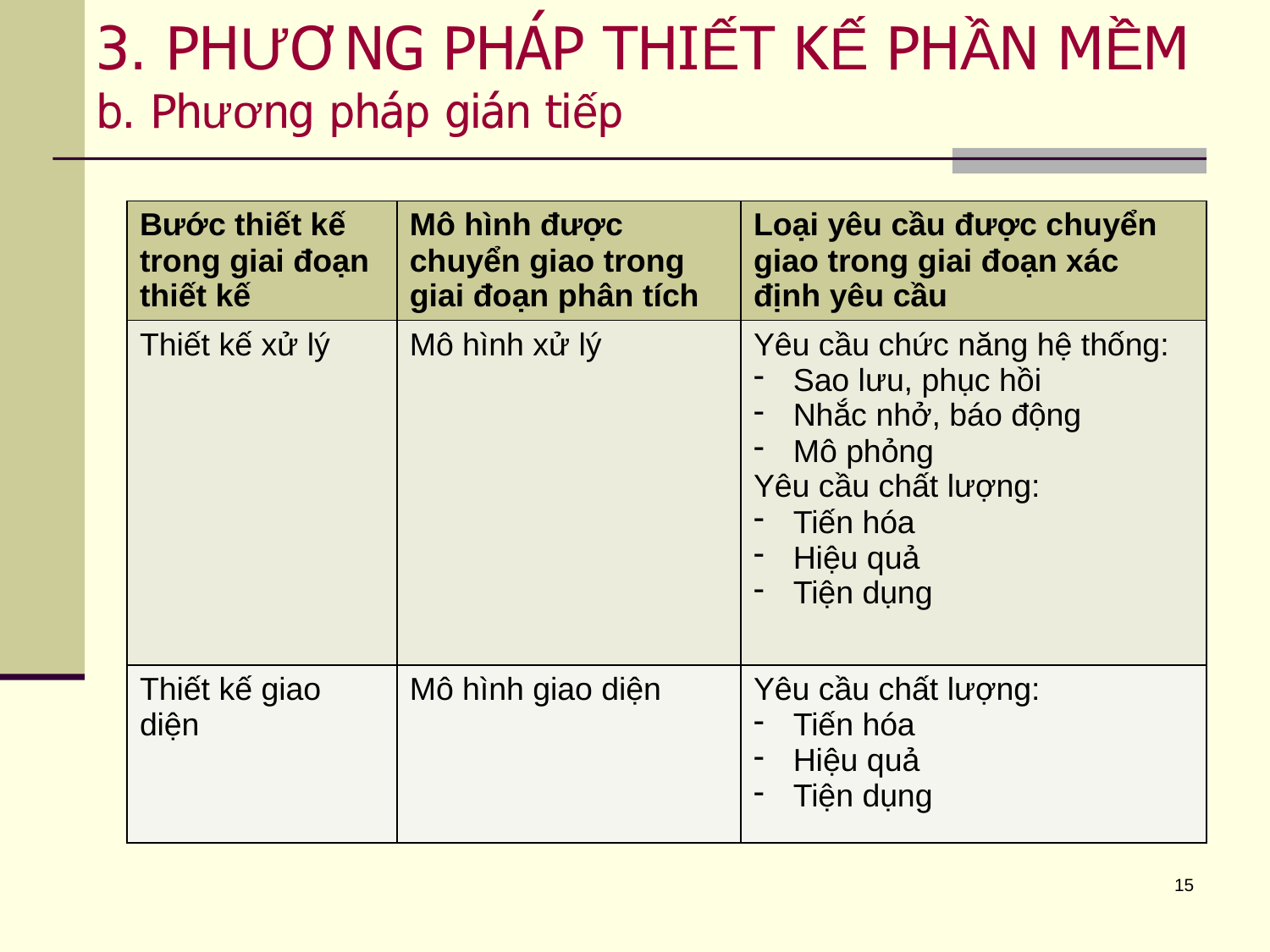

# 3. PHƯƠNG PHÁP THIẾT KẾ PHẦN MỀM b. Phương pháp gián tiếp
| Bước thiết kế trong giai đoạn thiết kế | Mô hình được chuyển giao trong giai đoạn phân tích | Loại yêu cầu được chuyển giao trong giai đoạn xác định yêu cầu |
| --- | --- | --- |
| Thiết kế xử lý | Mô hình xử lý | Yêu cầu chức năng hệ thống: Sao lưu, phục hồi Nhắc nhở, báo động Mô phỏng Yêu cầu chất lượng: Tiến hóa Hiệu quả Tiện dụng |
| Thiết kế giao diện | Mô hình giao diện | Yêu cầu chất lượng: Tiến hóa Hiệu quả Tiện dụng |
15